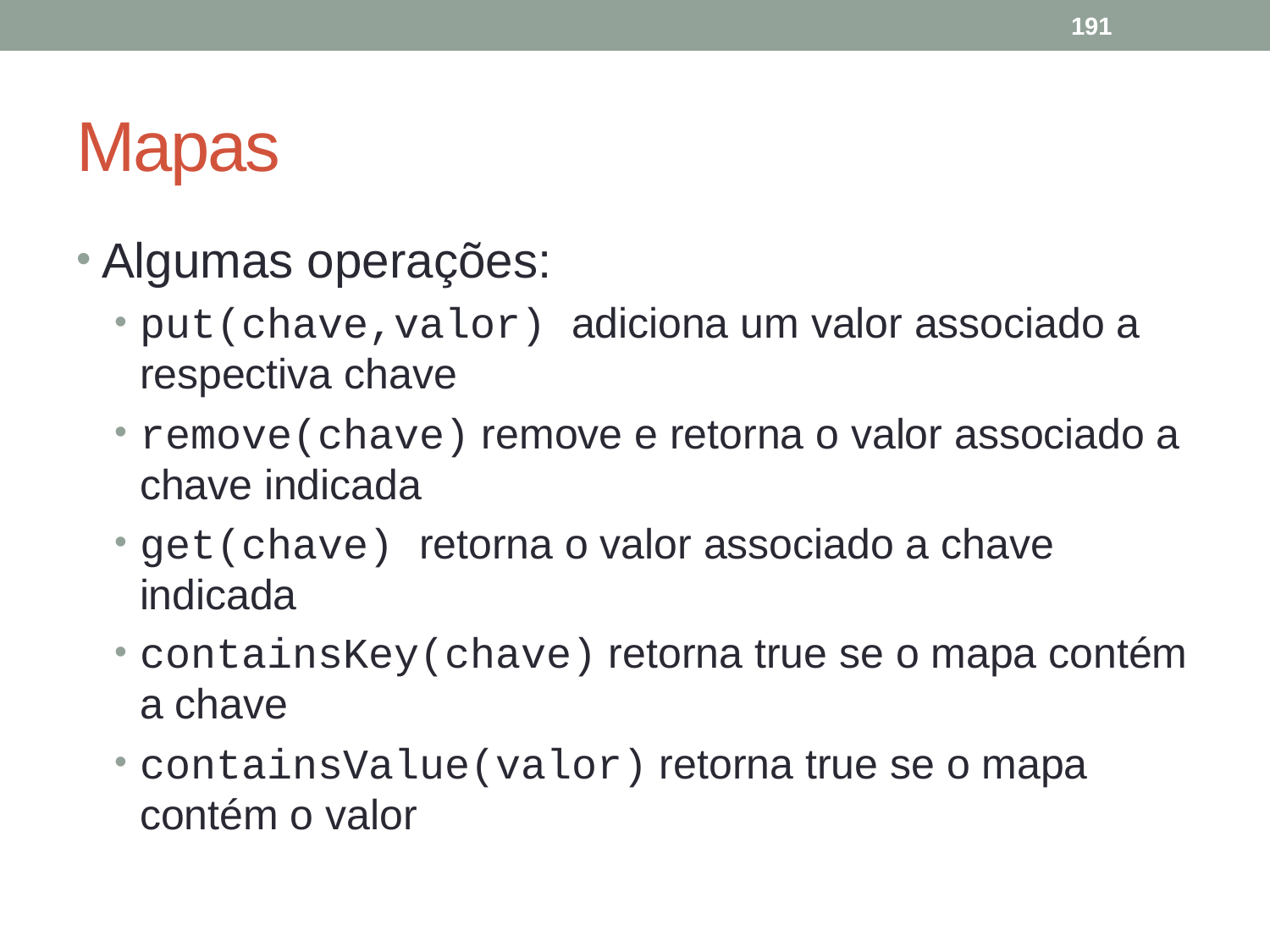

191
# Mapas
Algumas operações:
put(chave,valor) adiciona um valor associado a respectiva chave
remove(chave) remove e retorna o valor associado a chave indicada
get(chave) retorna o valor associado a chave indicada
containsKey(chave) retorna true se o mapa contém a chave
containsValue(valor) retorna true se o mapa contém o valor